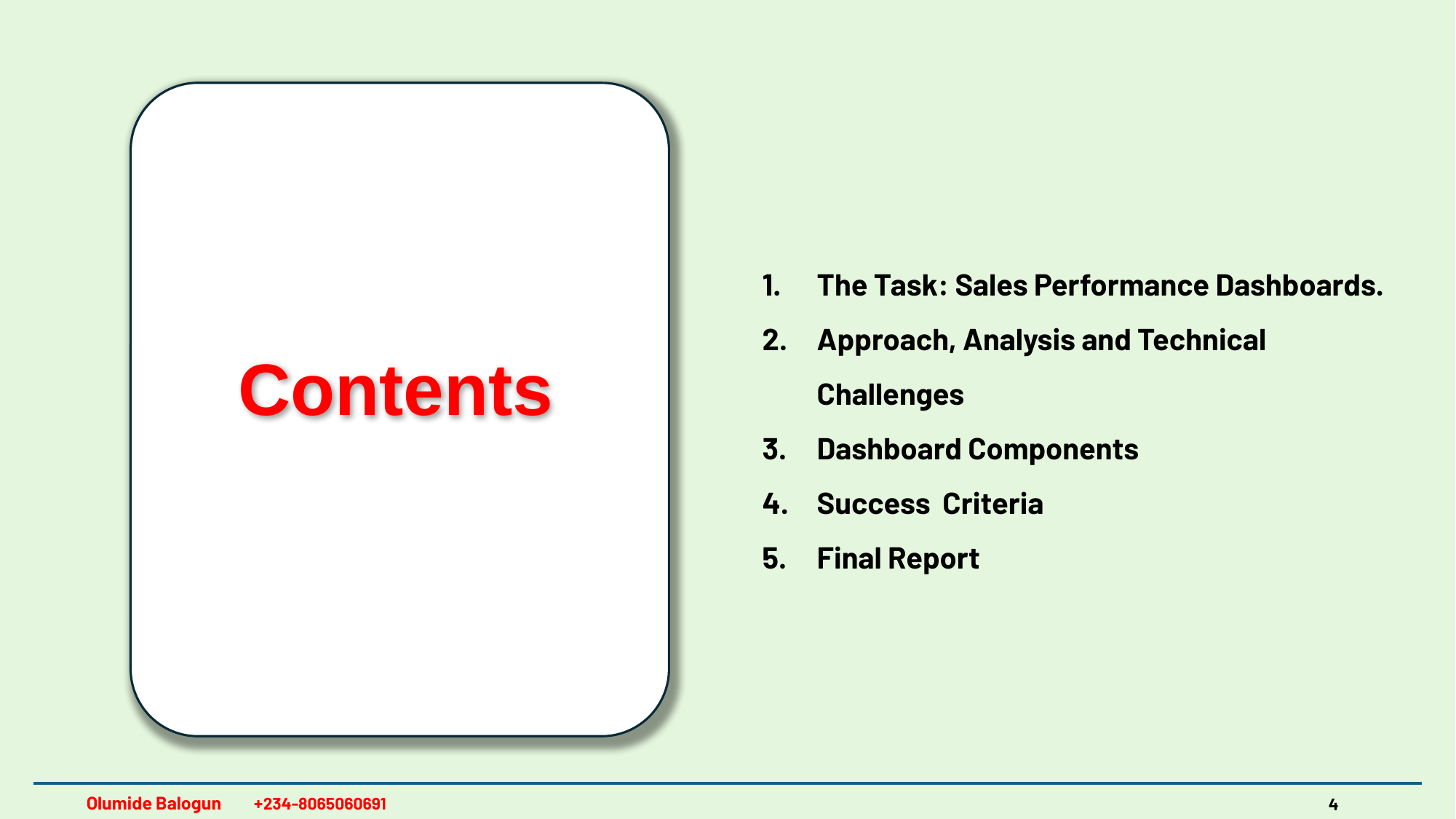

The Task: Sales Performance Dashboards.
Approach, Analysis and Technical Challenges
Dashboard Components
Success  Criteria
Final Report
Contents
Olumide Balogun         +234-8065060691
4